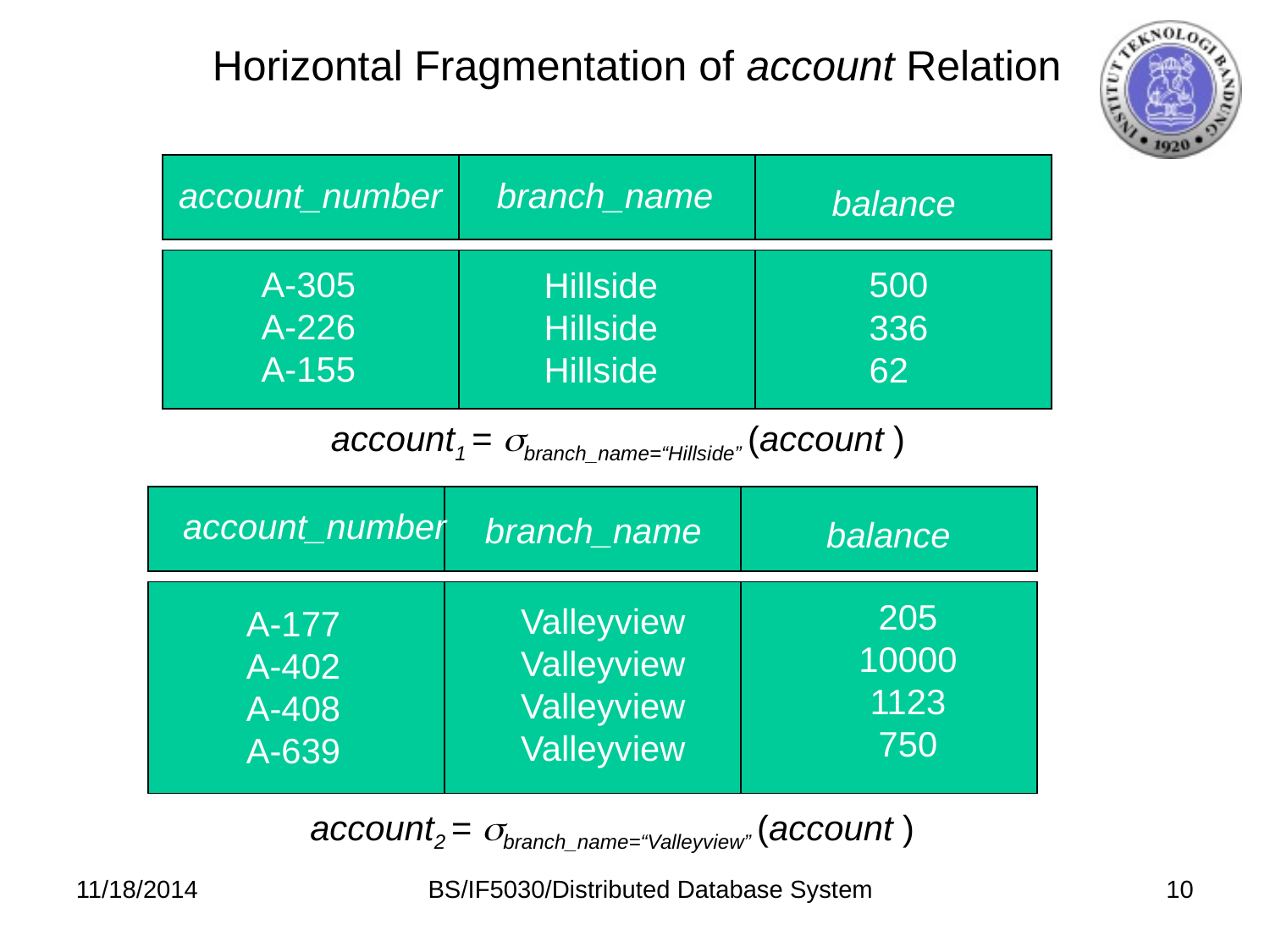

# Horizontal Fragmentation of account Relation

branch_name
account_number
balance

A-305
A-226
A-155
500
336
62
Hillside
Hillside
Hillside
account1 = σbranch_name=“Hillside” (account )

account_number
branch_name
balance

205
10000
1123
750
Valleyview
Valleyview
Valleyview
Valleyview
A-177
A-402
A-408
A-639
account2 = σbranch_name=“Valleyview” (account )

11/18/2014
BS/IF5030/Distributed Database System
10